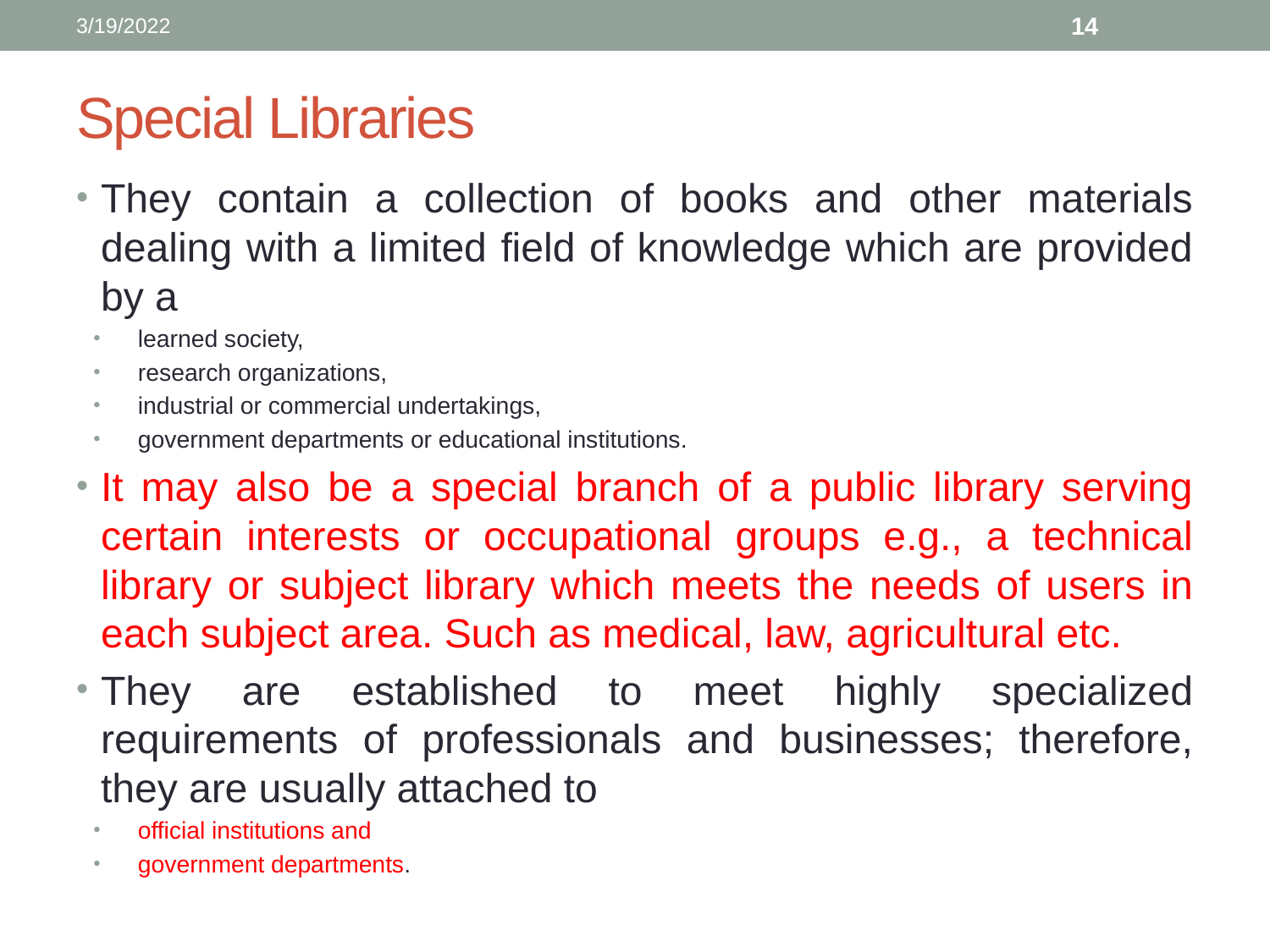

3/19/2022
14
# Special Libraries
They contain a collection of books and other materials dealing with a limited field of knowledge which are provided by a
learned society,
research organizations,
industrial or commercial undertakings,
government departments or educational institutions.
It may also be a special branch of a public library serving certain interests or occupational groups e.g., a technical library or subject library which meets the needs of users in each subject area. Such as medical, law, agricultural etc.
They are established to meet highly specialized requirements of professionals and businesses; therefore, they are usually attached to
official institutions and
government departments.